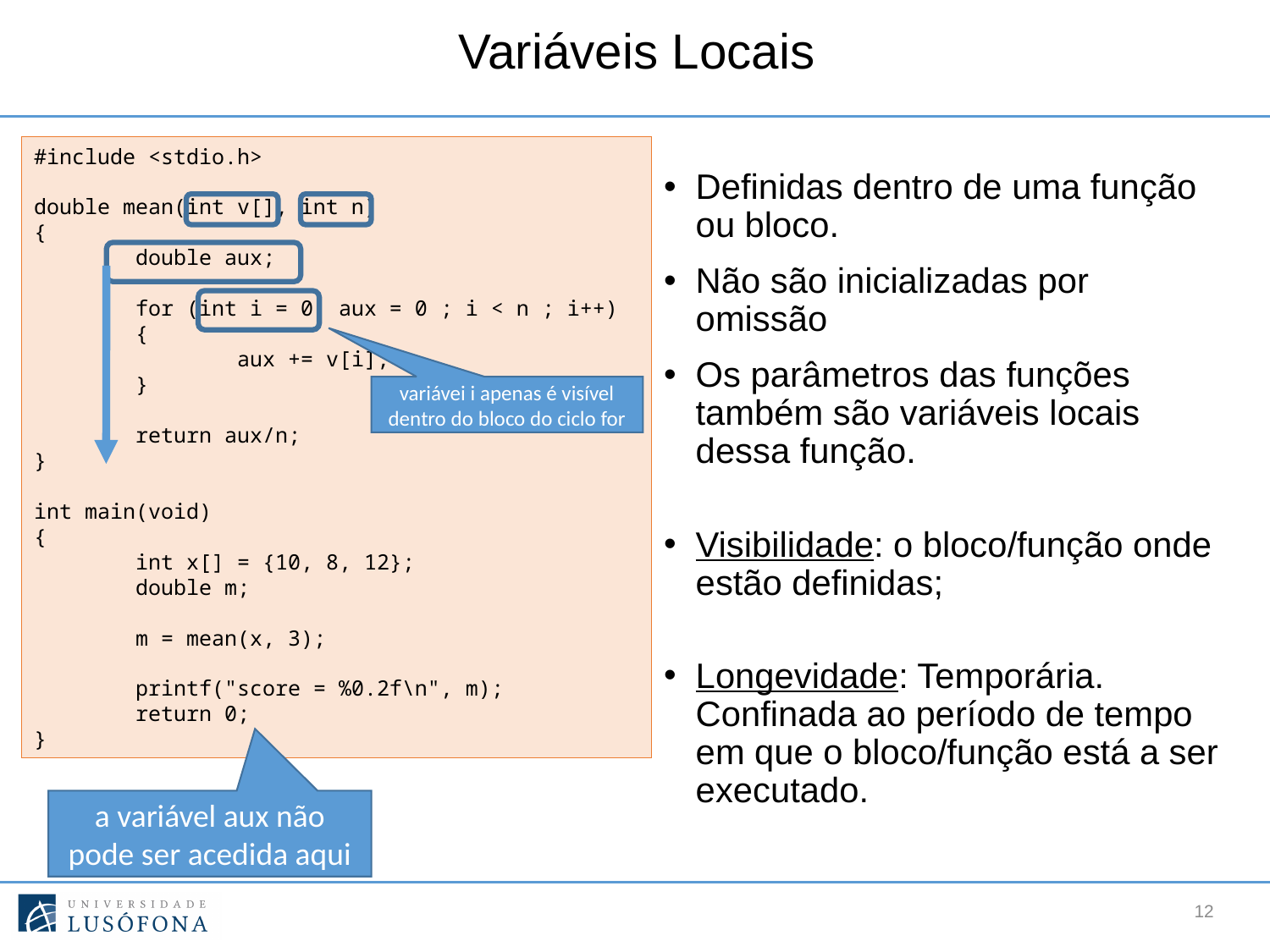

# Variáveis Locais
#include <stdio.h>

double mean(int v[], int n)
{
        double aux;

        for (int i = 0, aux = 0 ; i < n ; i++)
        {
                aux += v[i];
        }

        return aux/n;
}

int main(void)
{
        int x[] = {10, 8, 12};
        double m;

        m = mean(x, 3);

        printf("score = %0.2f\n", m);
        return 0;
}
Definidas dentro de uma função ou bloco.
Não são inicializadas por omissão
Os parâmetros das funções também são variáveis locais dessa função.

Visibilidade: o bloco/função onde estão definidas;

Longevidade: Temporária. Confinada ao período de tempo em que o bloco/função está a ser executado.

variávei i apenas é visível dentro do bloco do ciclo for
a variável aux não pode ser acedida aqui
12